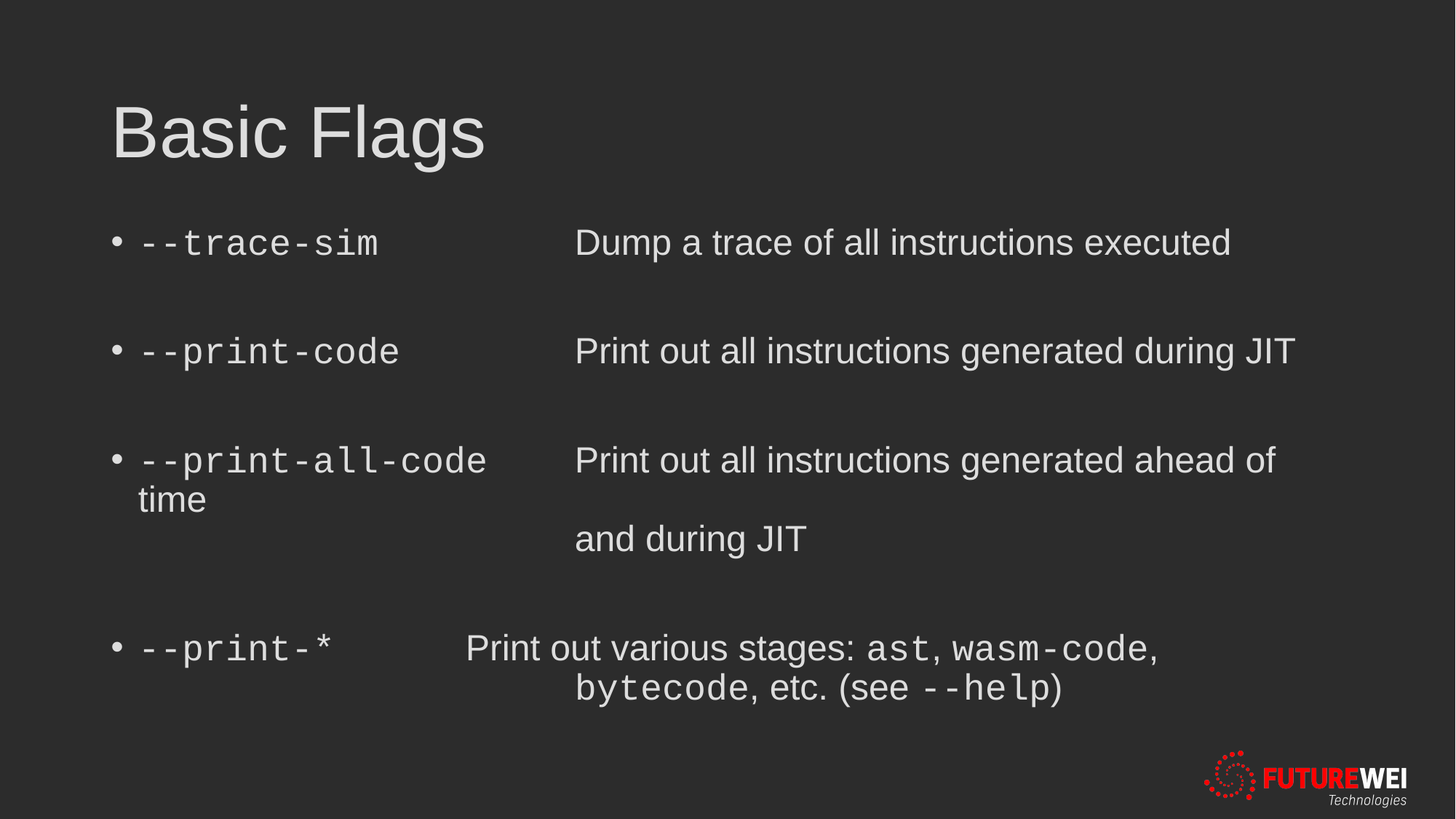

# Basic Flags
--trace-sim		Dump a trace of all instructions executed

--print-code		Print out all instructions generated during JIT

--print-all-code	Print out all instructions generated ahead of time
				and during JIT

--print-*		Print out various stages: ast, wasm-code,
				bytecode, etc. (see --help)